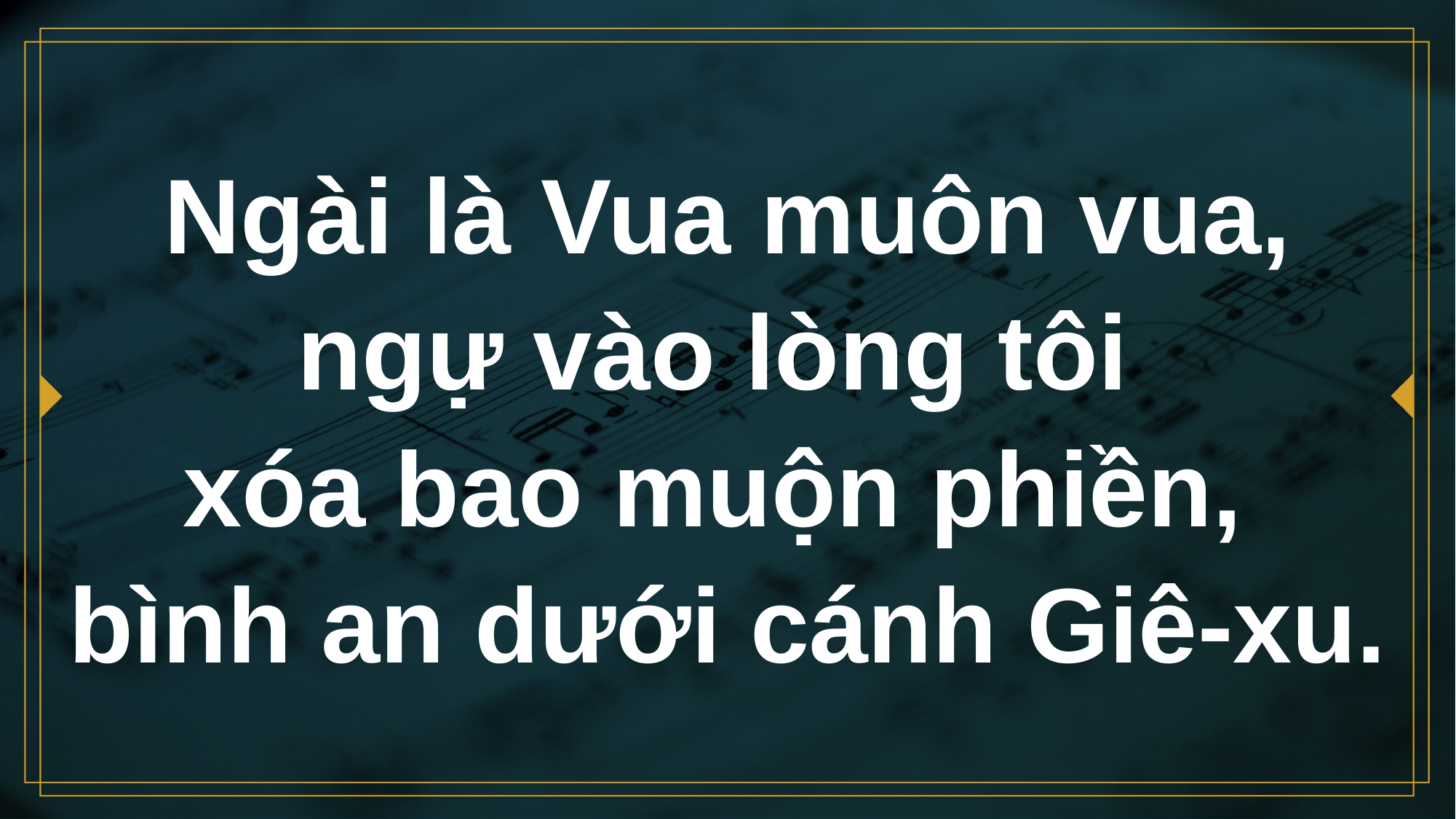

# Ngài là Vua muôn vua, ngự vào lòng tôi xóa bao muộn phiền, bình an dưới cánh Giê-xu.